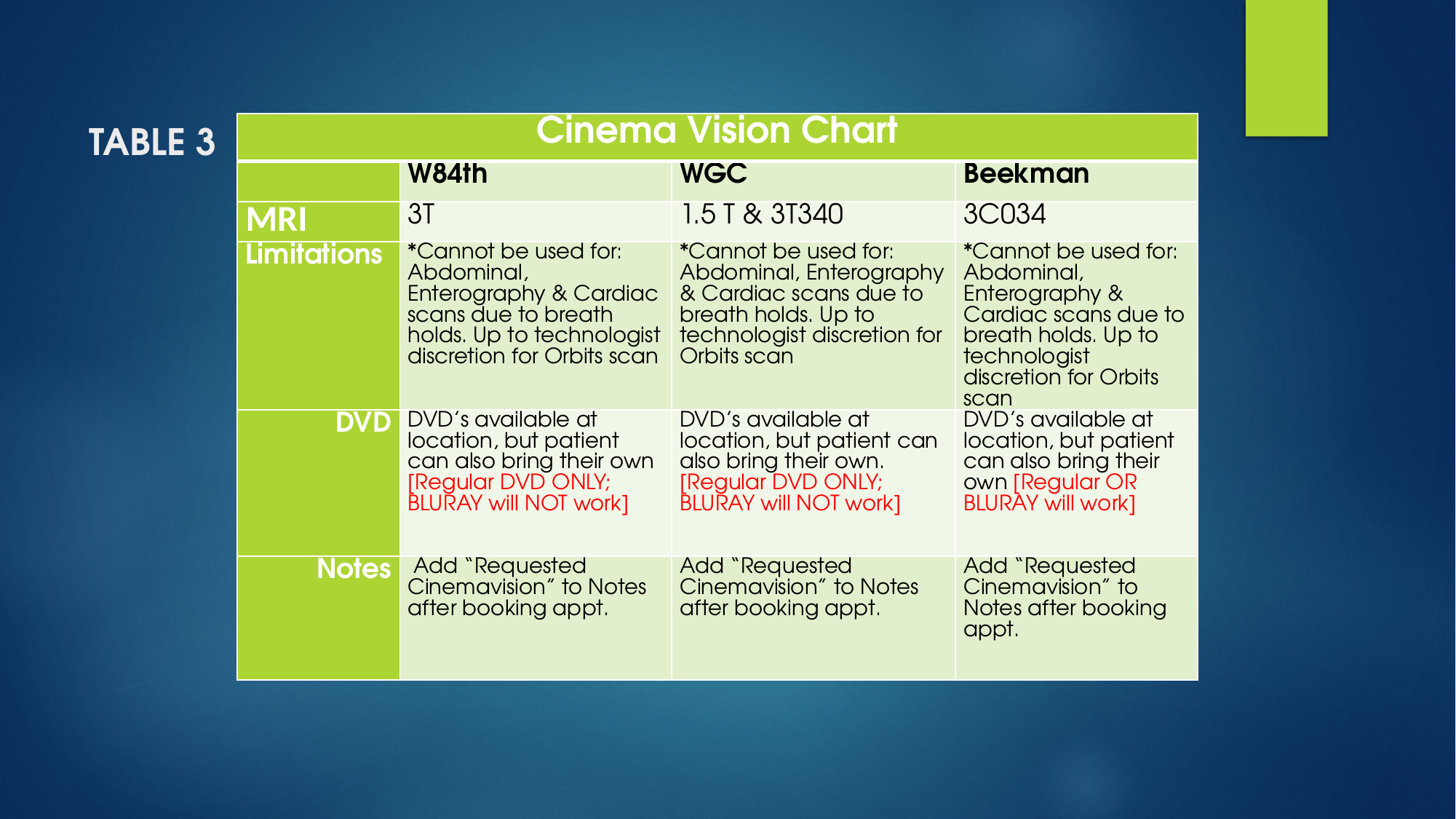

# TABLE 3
| Cinema Vision Chart |  |  |  |
| --- | --- | --- | --- |
|  | W84th | WGC | Beekman |
| MRI | 3T | 1.5 T & 3T340 | 3C034 |
| Limitations | \*Cannot be used for: Abdominal, Enterography & Cardiac scans due to breath holds. Up to technologist discretion for Orbits scan | \*Cannot be used for: Abdominal, Enterography & Cardiac scans due to breath holds. Up to technologist discretion for Orbits scan | \*Cannot be used for: Abdominal, Enterography & Cardiac scans due to breath holds. Up to technologist discretion for Orbits scan |
| DVD | DVD’s available at location, but patient can also bring their own [Regular DVD ONLY; BLURAY will NOT work] | DVD’s available at location, but patient can also bring their own. [Regular DVD ONLY; BLURAY will NOT work] | DVD’s available at location, but patient can also bring their own [Regular OR BLURAY will work] |
| Notes | Add “Requested Cinemavision” to Notes after booking appt. | Add “Requested Cinemavision” to Notes after booking appt. | Add “Requested Cinemavision” to Notes after booking appt. |